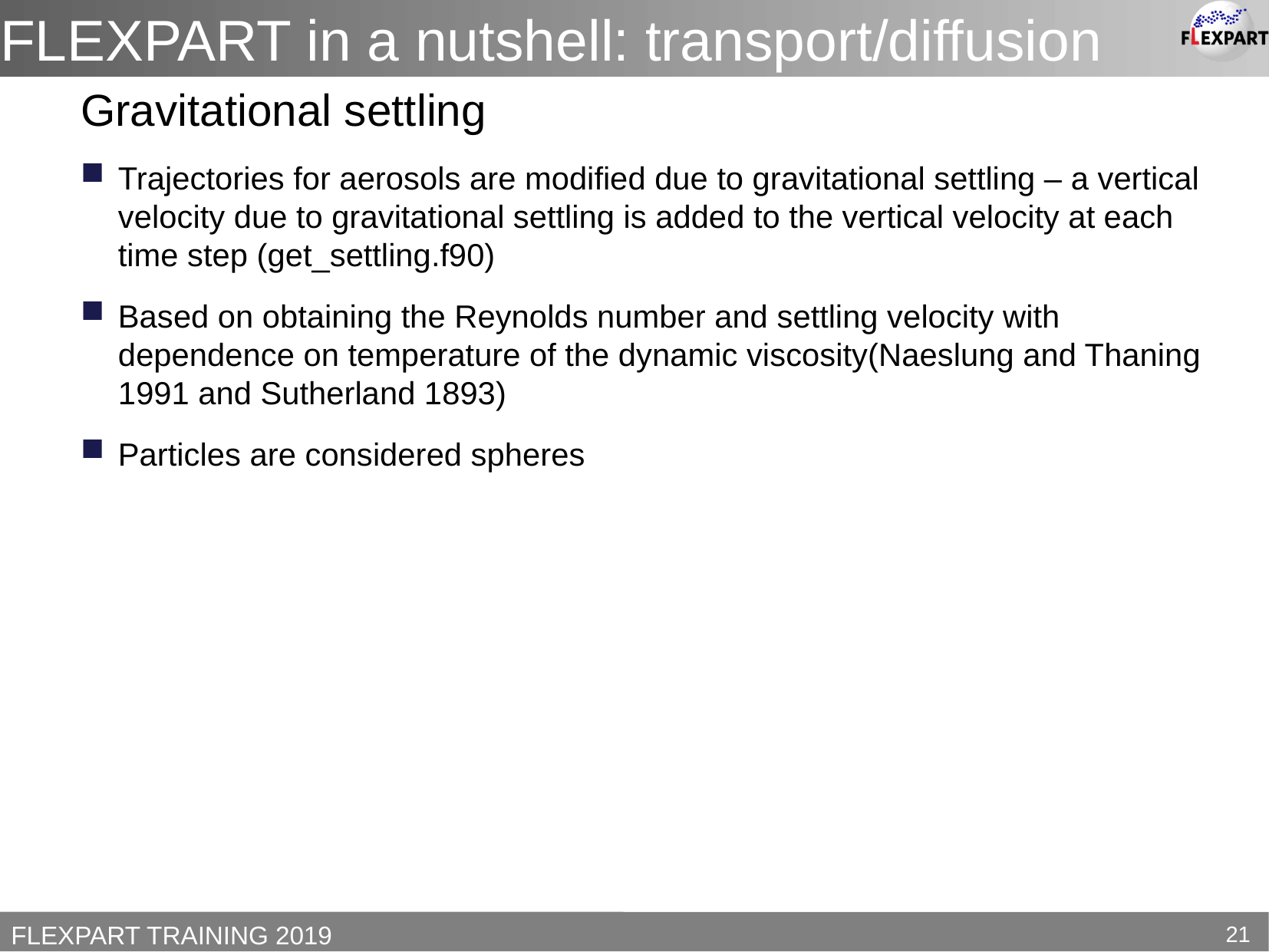

FLEXPART in a nutshell: transport/diffusion
Gravitational settling
Trajectories for aerosols are modified due to gravitational settling – a vertical velocity due to gravitational settling is added to the vertical velocity at each time step (get_settling.f90)
Based on obtaining the Reynolds number and settling velocity with dependence on temperature of the dynamic viscosity(Naeslung and Thaning 1991 and Sutherland 1893)
Particles are considered spheres